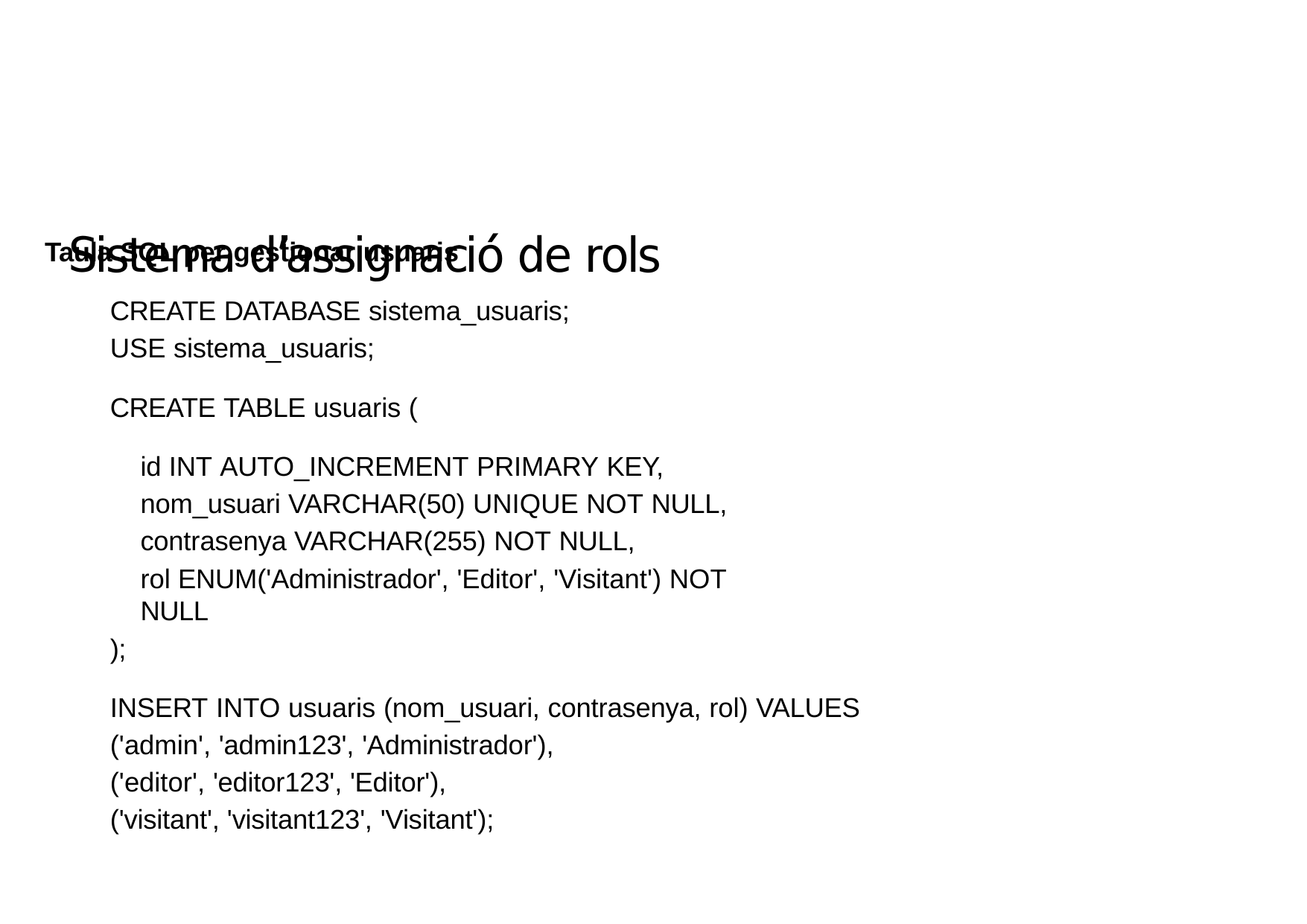

# Sistema d’assignació de rols
Taula SQL per gestionar usuaris
CREATE DATABASE sistema_usuaris; USE sistema_usuaris;
CREATE TABLE usuaris (
id INT AUTO_INCREMENT PRIMARY KEY, nom_usuari VARCHAR(50) UNIQUE NOT NULL,
contrasenya VARCHAR(255) NOT NULL,
rol ENUM('Administrador', 'Editor', 'Visitant') NOT NULL
);
INSERT INTO usuaris (nom_usuari, contrasenya, rol) VALUES ('admin', 'admin123', 'Administrador'),
('editor', 'editor123', 'Editor'), ('visitant', 'visitant123', 'Visitant');